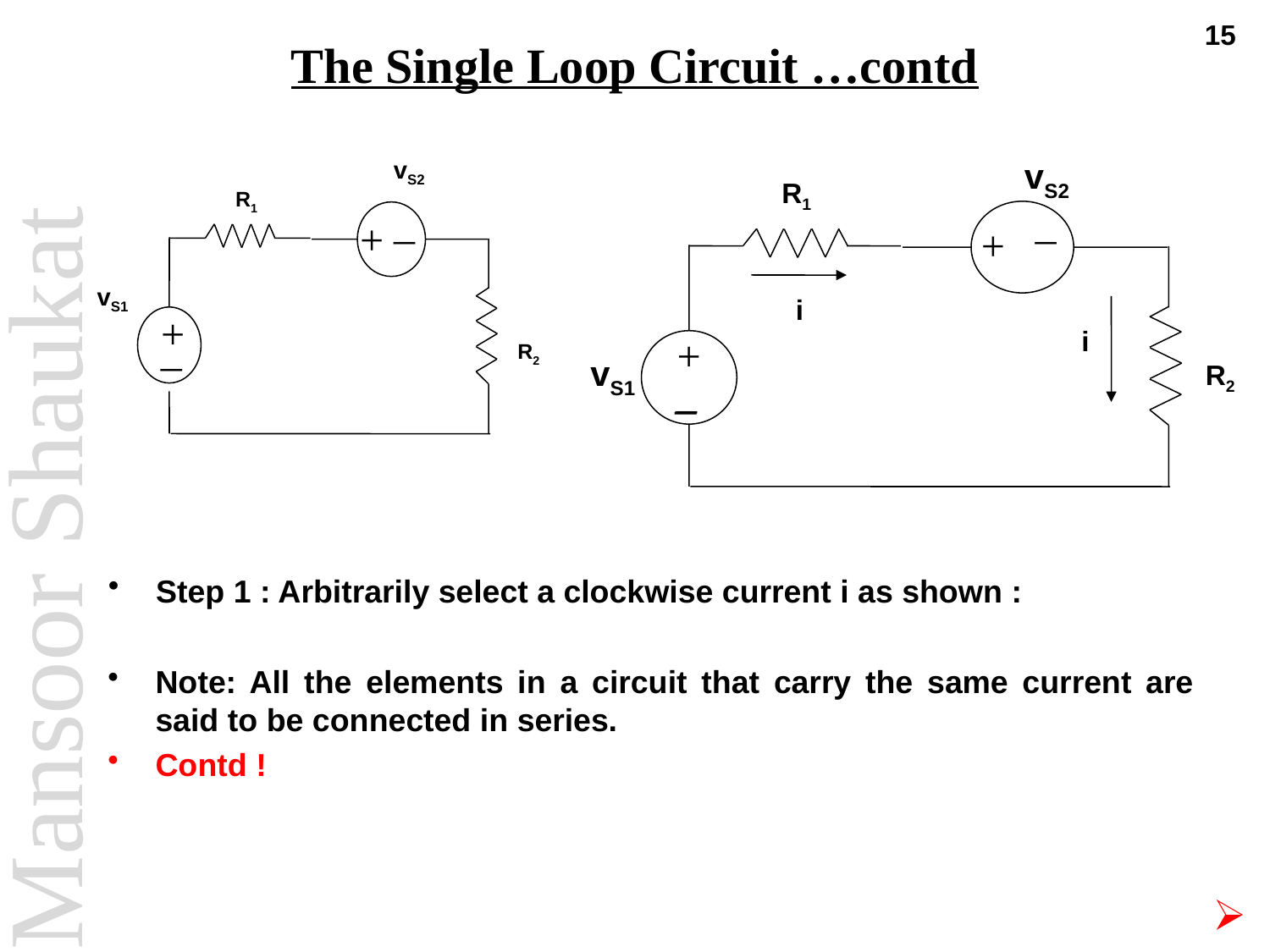

15
# The Single Loop Circuit …contd
vS2
R1
_
+

vS1
+

_

R2

vS2
R1
_

+

+

_
_
_

i

i
vS1

R2

Step 1 : Arbitrarily select a clockwise current i as shown :
Note: All the elements in a circuit that carry the same current are said to be connected in series.
Contd !